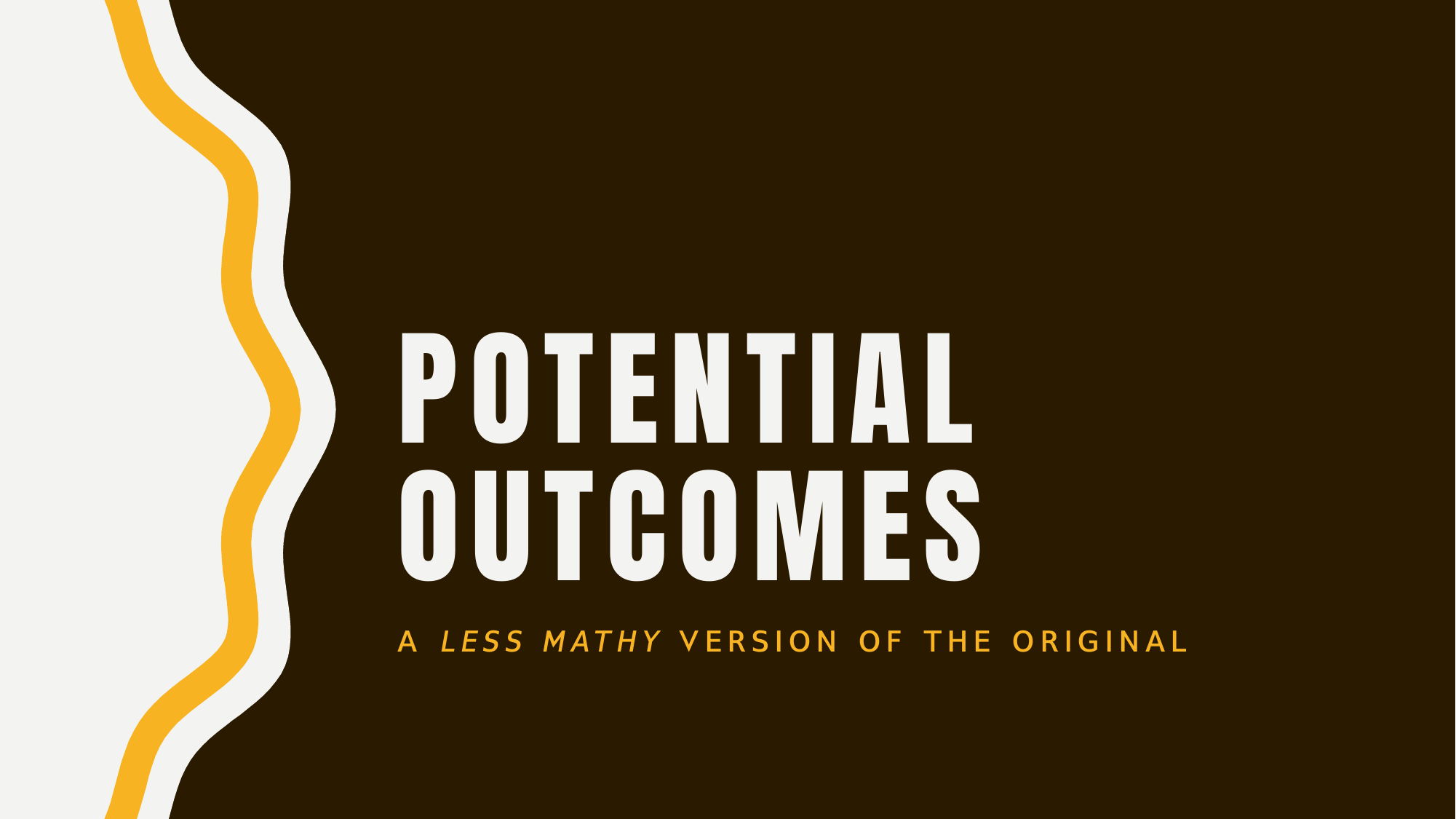

# Potential outcomes
A less mathy version of the original